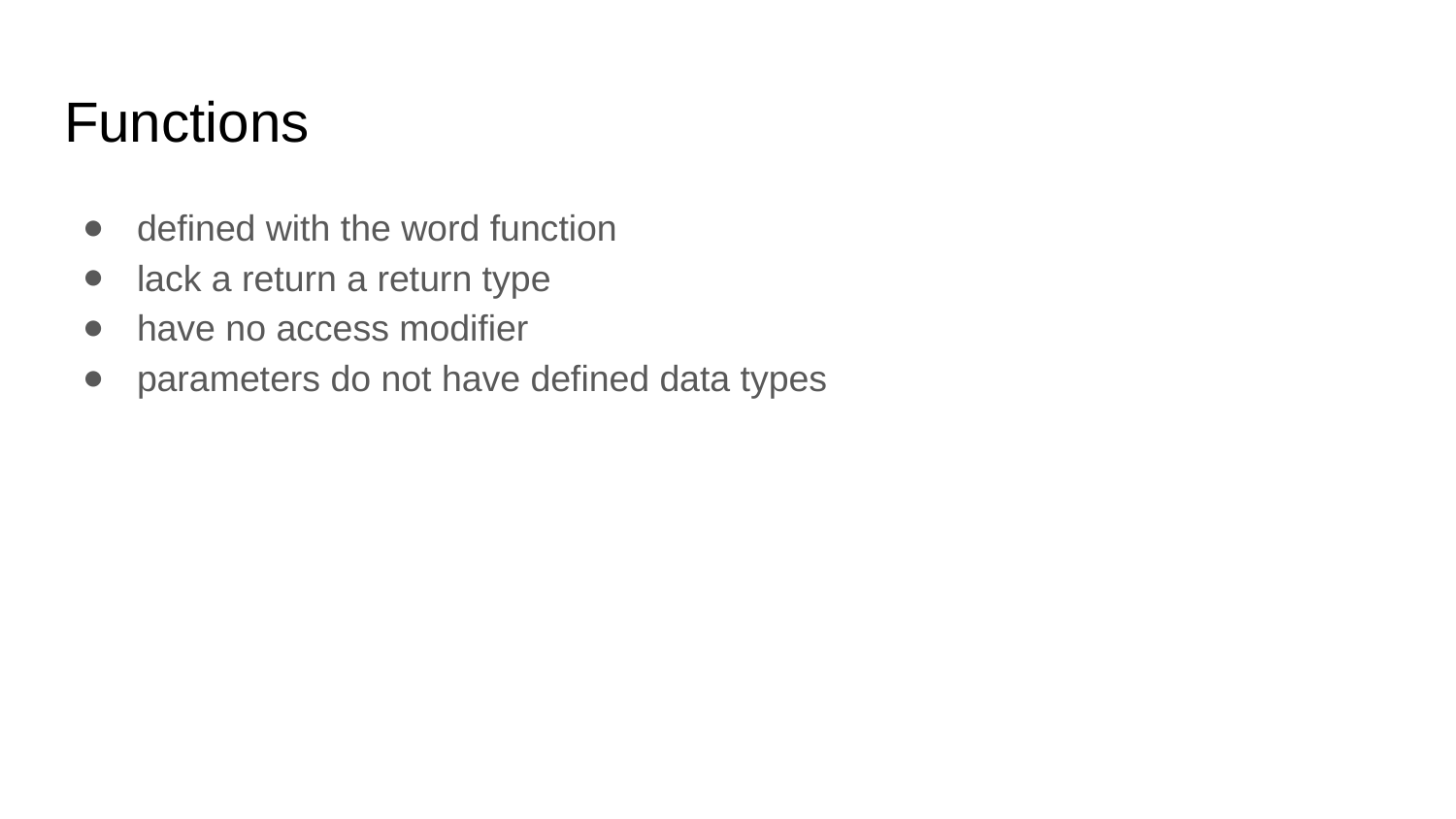

# Functions
defined with the word function
lack a return a return type
have no access modifier
parameters do not have defined data types